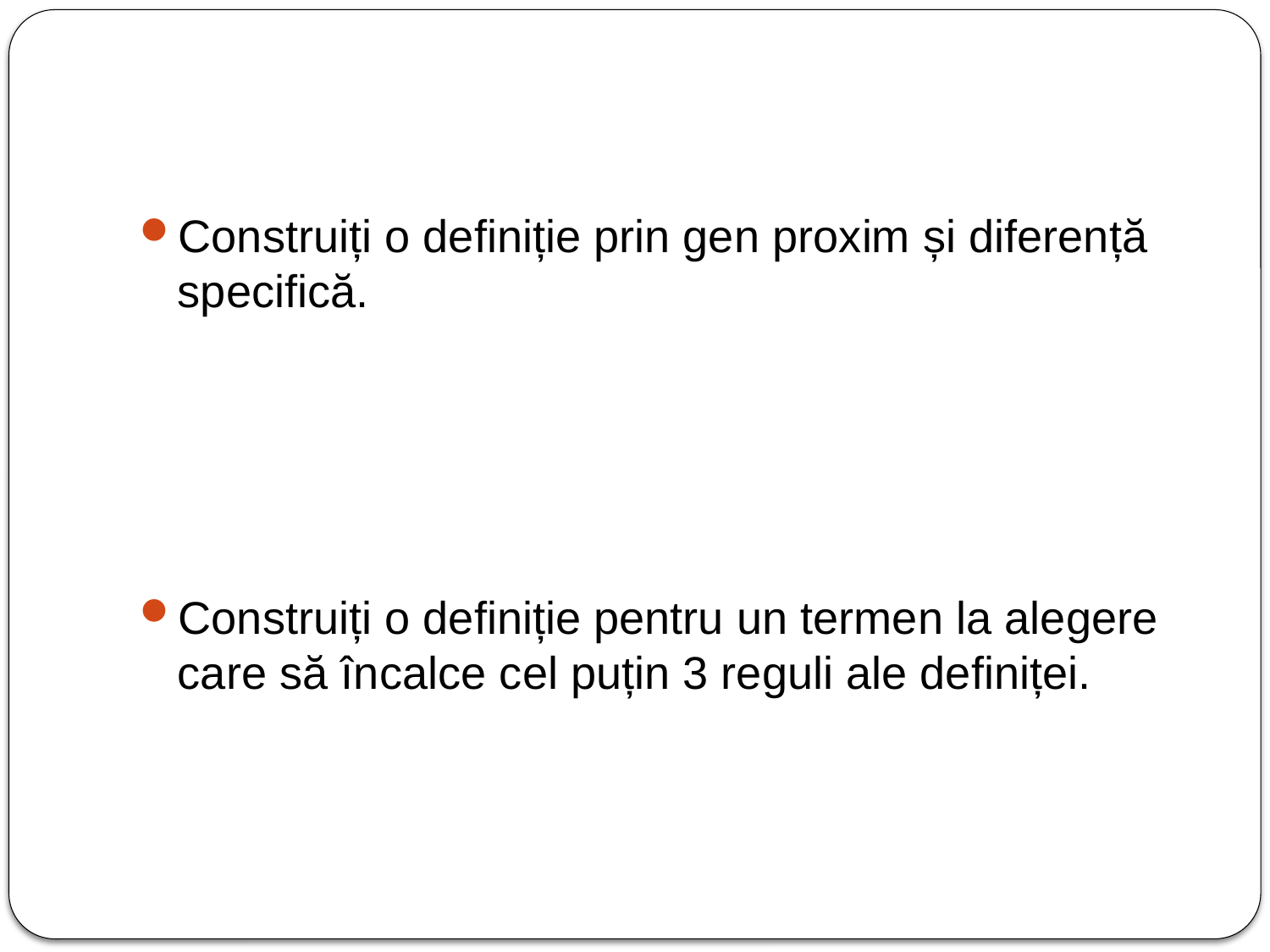

Construiți o definiție prin gen proxim și diferență specifică.

Construiți o definiție pentru un termen la alegere care să încalce cel puțin 3 reguli ale definiței.